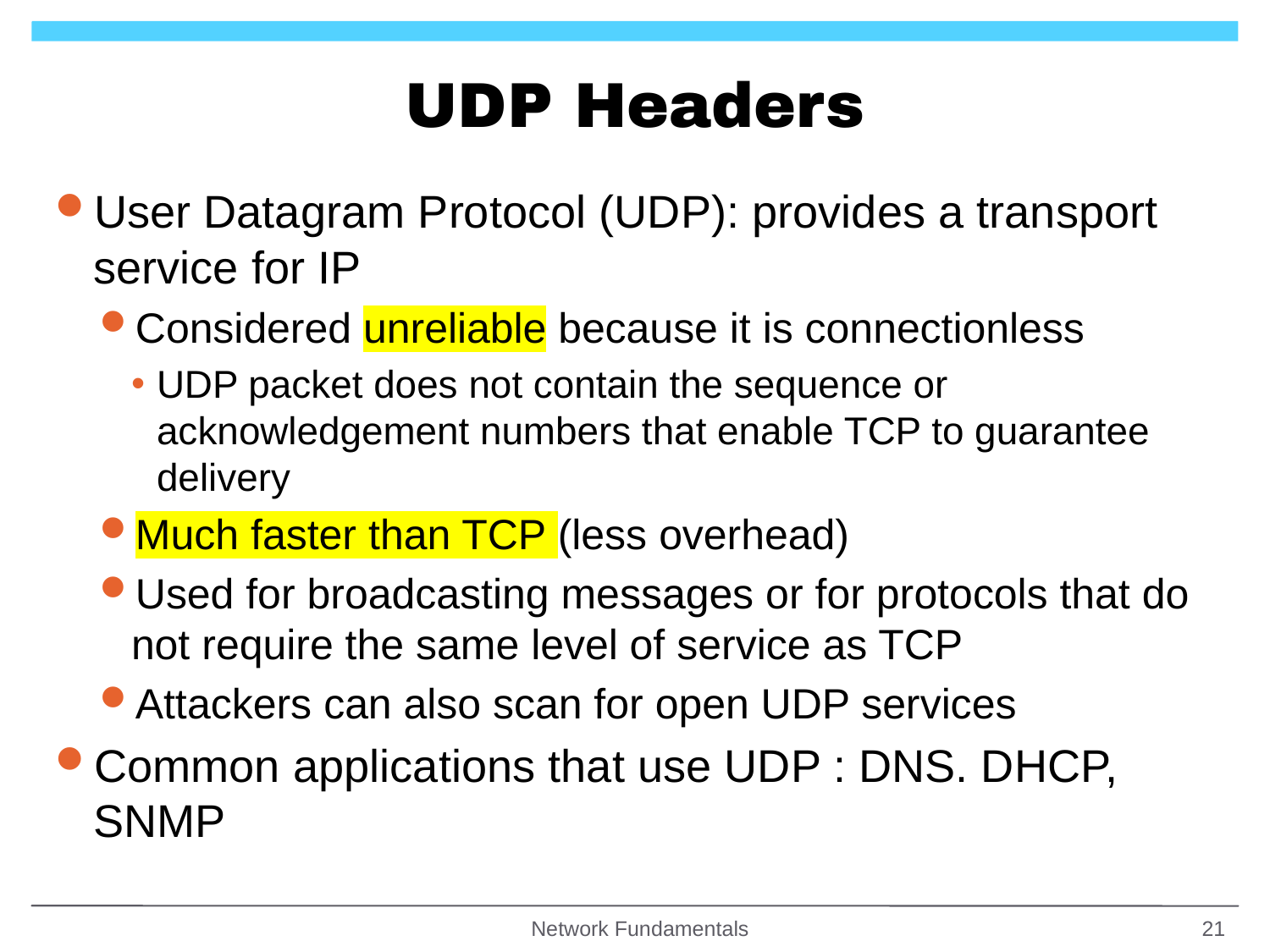

# UDP Headers
User Datagram Protocol (UDP): provides a transport service for IP
Considered unreliable because it is connectionless
UDP packet does not contain the sequence or acknowledgement numbers that enable TCP to guarantee delivery
Much faster than TCP (less overhead)
Used for broadcasting messages or for protocols that do not require the same level of service as TCP
Attackers can also scan for open UDP services
Common applications that use UDP : DNS. DHCP, SNMP

Network Fundamentals
21